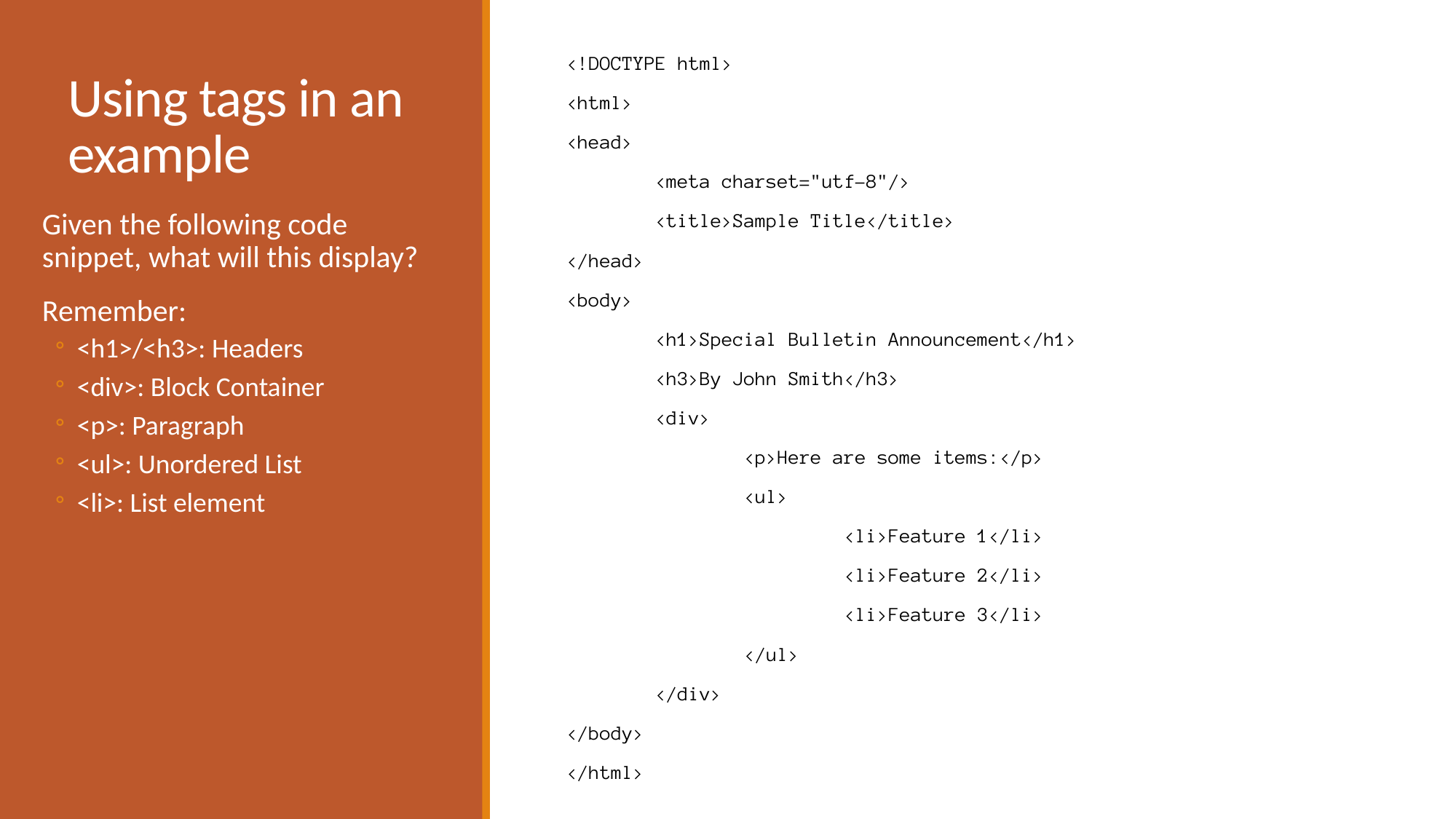

<!DOCTYPE html>
<html>
<head>
        <meta charset="utf-8"/>
        <title>Sample Title</title>
</head>
<body>
        <h1>Special Bulletin Announcement</h1>
        <h3>By John Smith</h3>
        <div>
                <p>Here are some items:</p>
                <ul>
                         <li>Feature 1</li>
                         <li>Feature 2</li>
                         <li>Feature 3</li>
                </ul>
        </div>
</body>
</html>
# Using tags in an example
Given the following code snippet, what will this display?
Remember:
<h1>/<h3>: Headers
<div>: Block Container
<p>: Paragraph
<ul>: Unordered List
<li>: List element